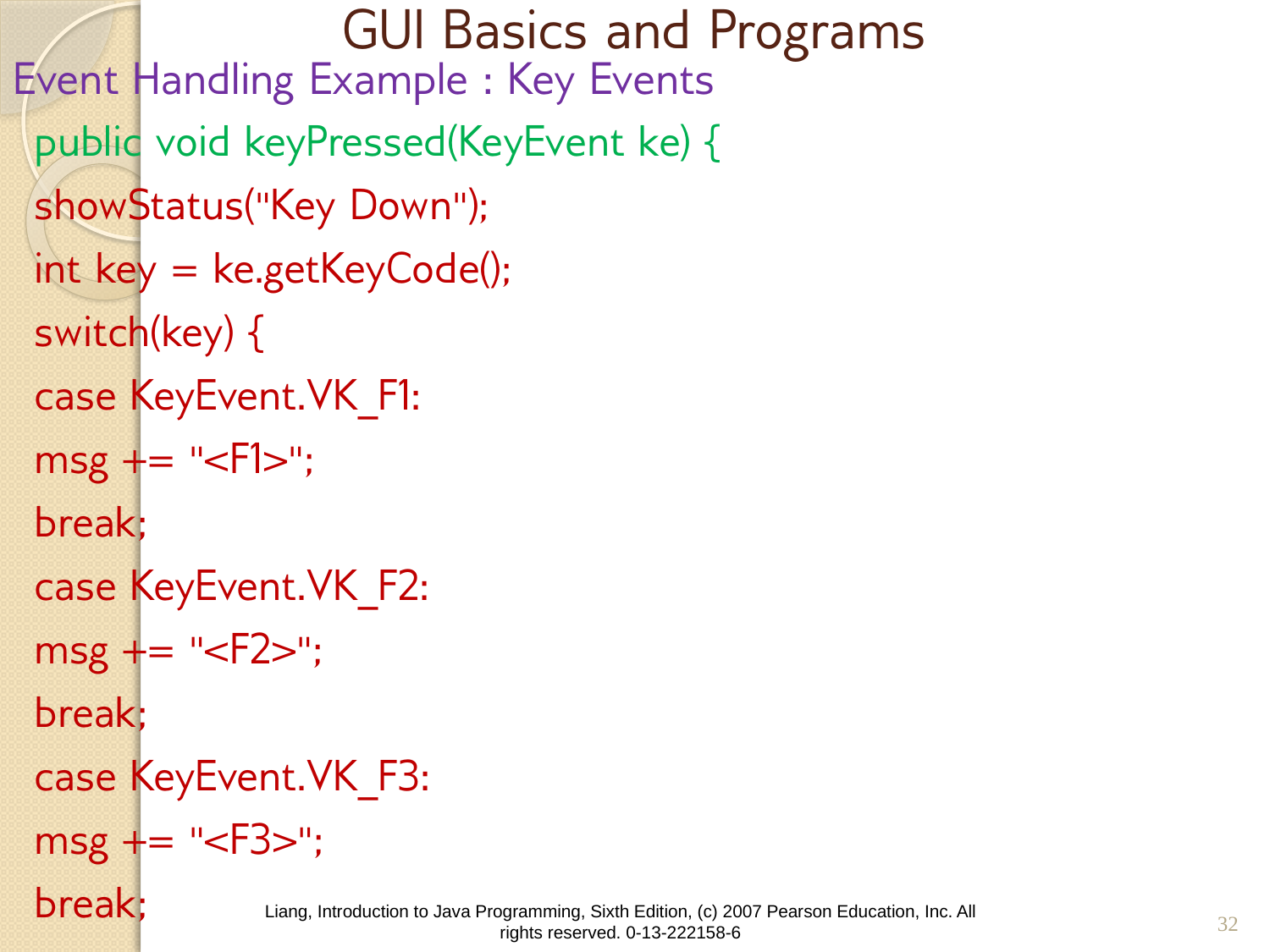

# GUI Basics and Programs
Event Handling Example : Key Events
public void keyPressed(KeyEvent ke) {
showStatus("Key Down");
int key = ke.getKeyCode();
switch(key) {
case KeyEvent.VK_F1:
msg += "<F1>";
break;
case KeyEvent.VK_F2:
msg += "<F2>";
break;
case KeyEvent.VK_F3:
msg += "<F3>";
break;
32